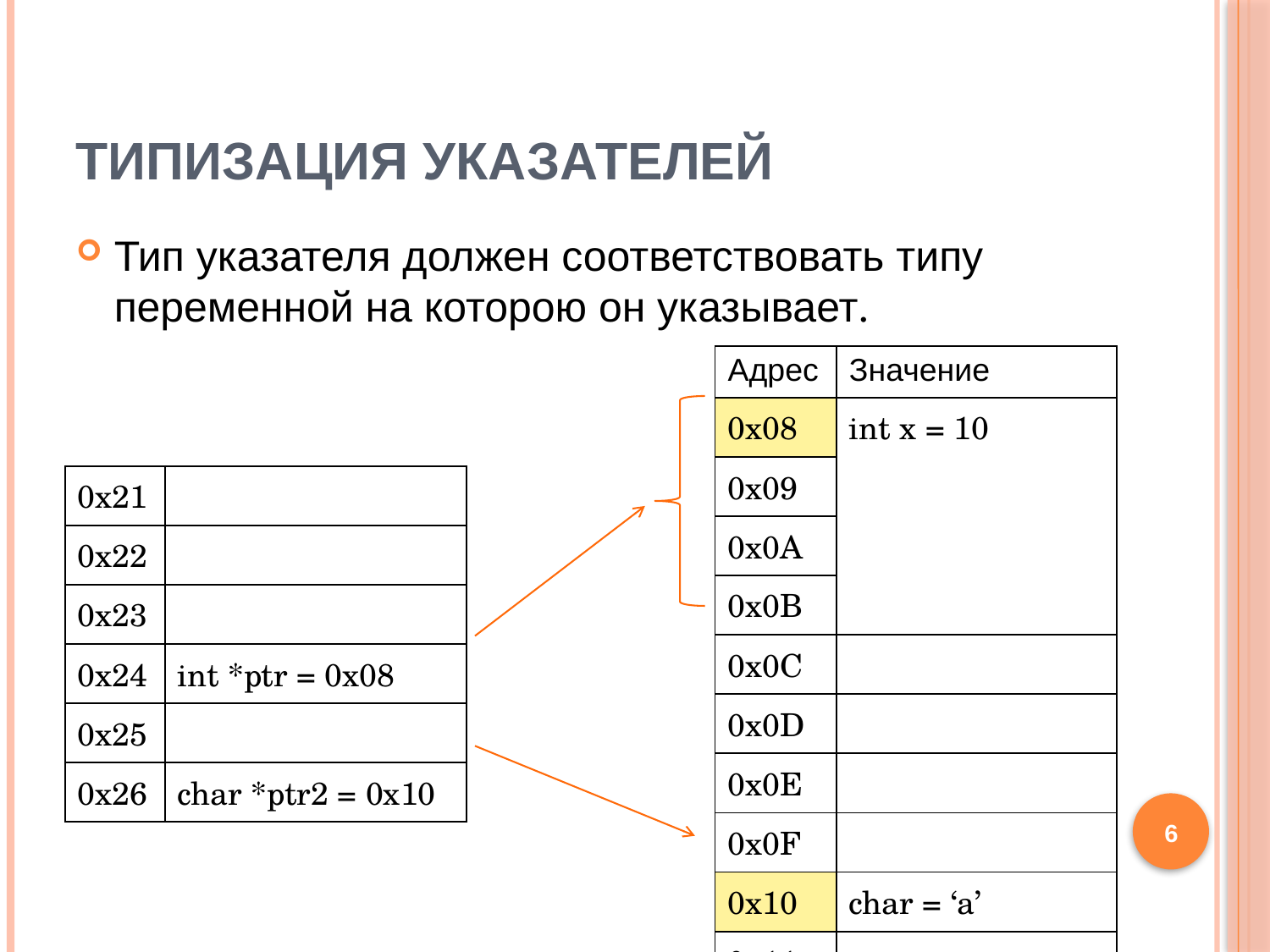

# Типизация указателей
Тип указателя должен соответствовать типу переменной на которою он указывает.
| Адрес | Значение |
| --- | --- |
| 0x08 | int x = 10 |
| 0x09 |  |
| 0x0A |  |
| 0x0B |  |
| 0x0C |  |
| 0x0D |  |
| 0x0E |  |
| 0x0F |  |
| 0x10 | char = ‘a’ |
| 0x11 |  |

| 0x21 |  |
| --- | --- |
| 0x22 |  |
| 0x23 |  |
| 0x24 | int \*ptr = 0x08 |
| 0x25 |  |
| 0x26 | char \*ptr2 = 0x10 |
6